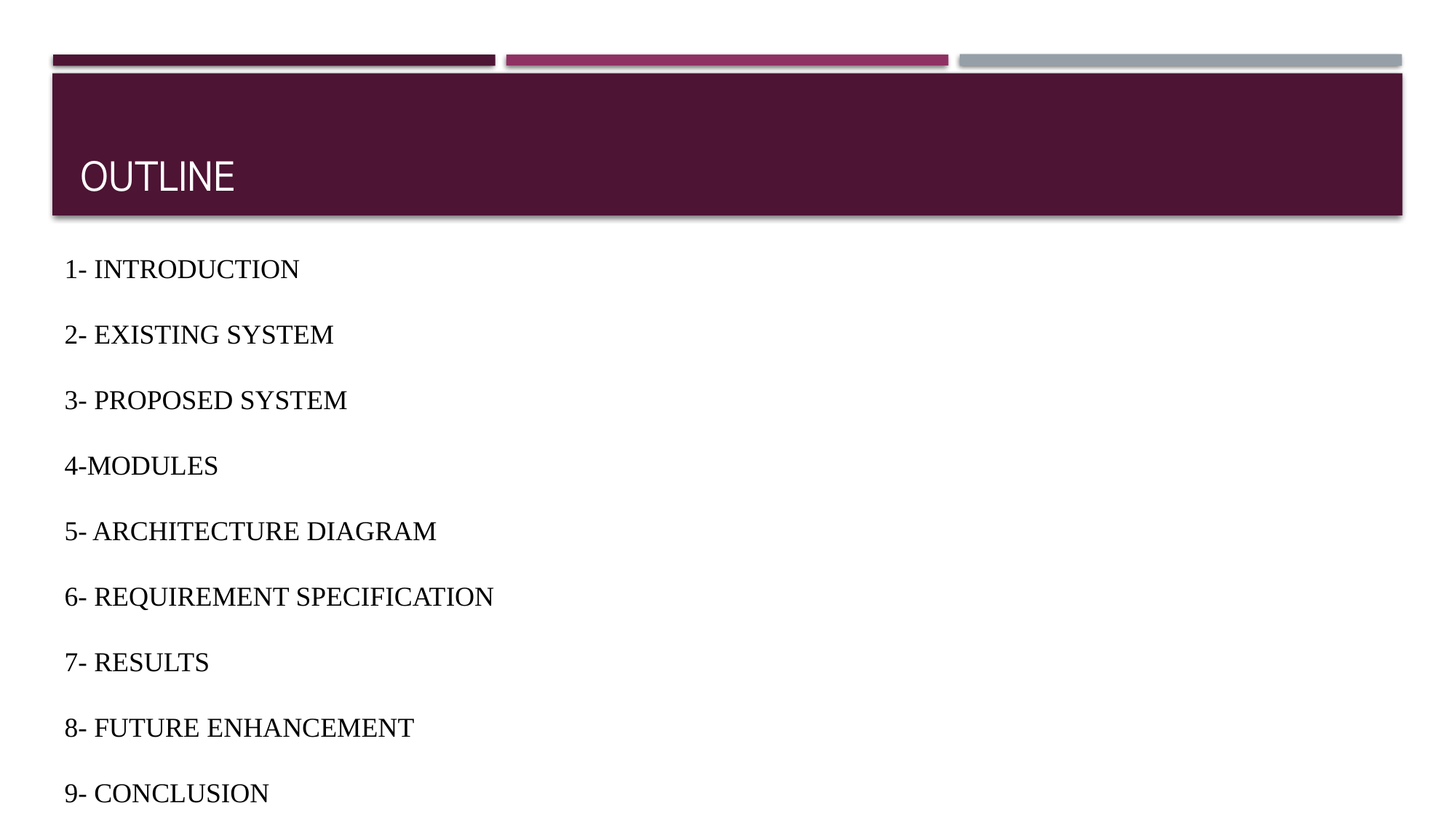

# Outline
1- INTRODUCTION

2- EXISTING SYSTEM

3- PROPOSED SYSTEM

4-MODULES

5- ARCHITECTURE DIAGRAM

6- REQUIREMENT SPECIFICATION

7- RESULTS

8- FUTURE ENHANCEMENT

9- CONCLUSION